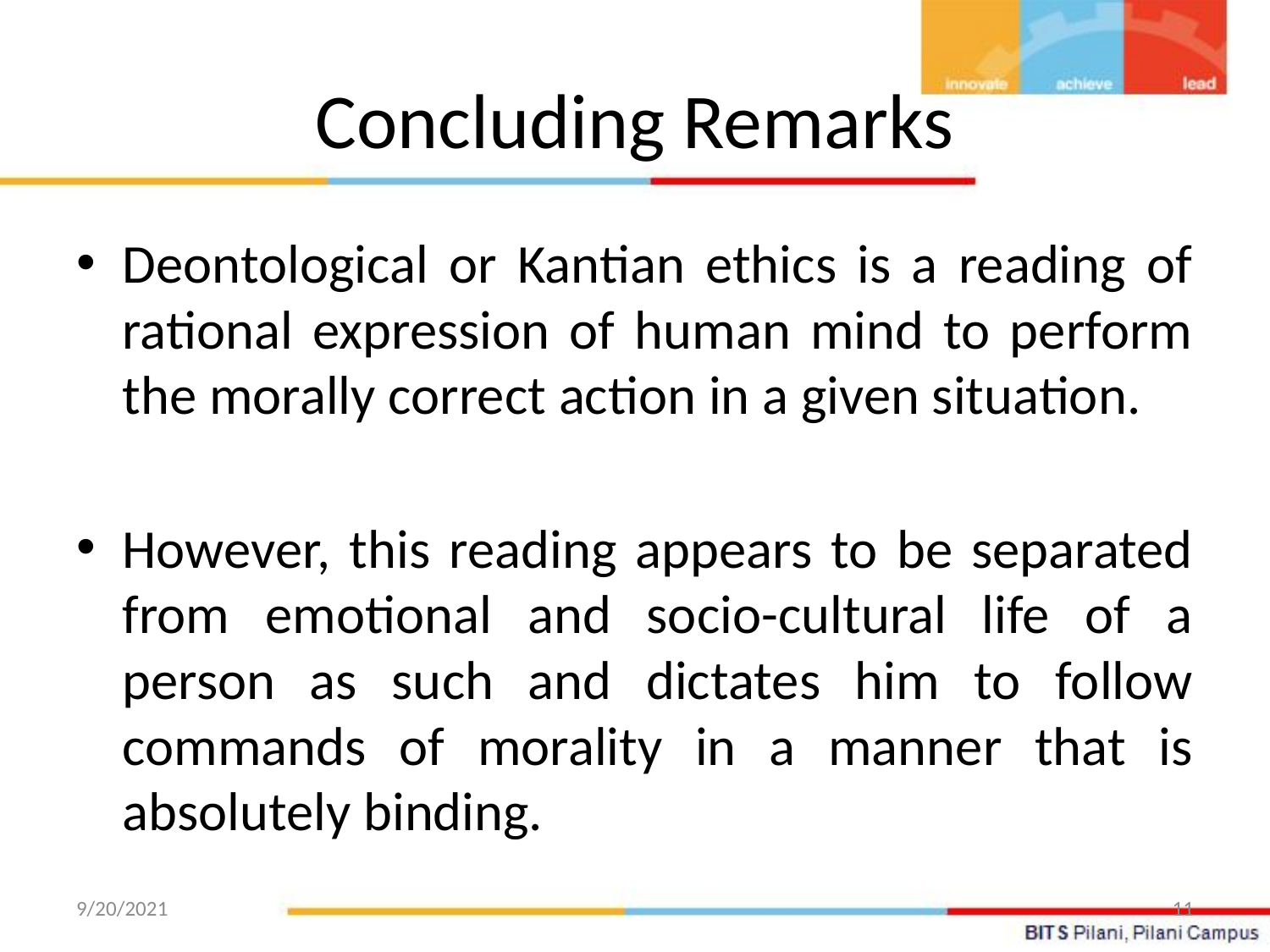

# Concluding Remarks
Deontological or Kantian ethics is a reading of rational expression of human mind to perform the morally correct action in a given situation.

However, this reading appears to be separated from emotional and socio-cultural life of a person as such and dictates him to follow commands of morality in a manner that is absolutely binding.
9/20/2021
11